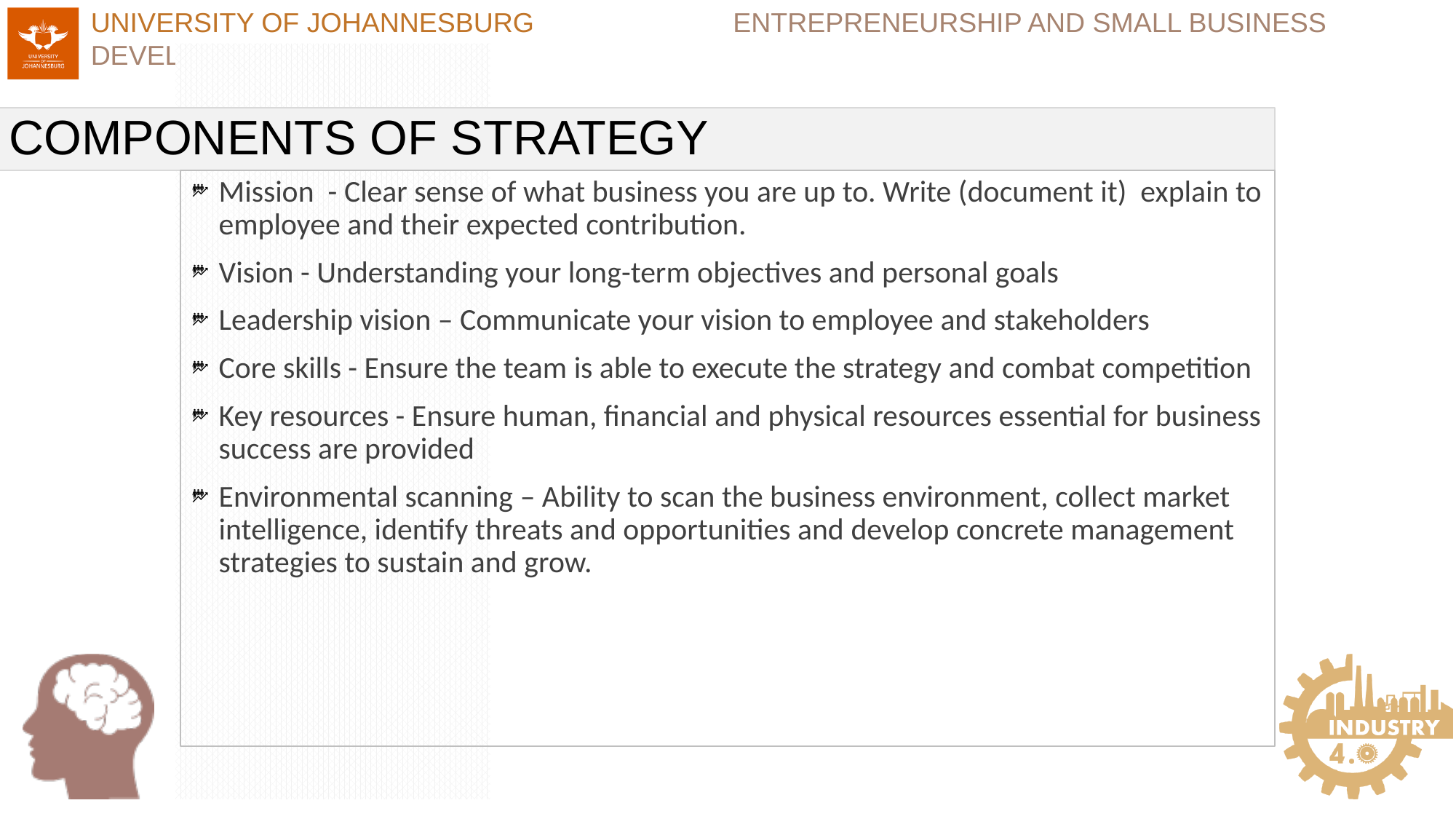

# COMPONENTS OF STRATEGY
Mission  - Clear sense of what business you are up to. Write (document it)  explain to employee and their expected contribution.
Vision - Understanding your long-term objectives and personal goals
Leadership vision – Communicate your vision to employee and stakeholders
Core skills - Ensure the team is able to execute the strategy and combat competition
Key resources - Ensure human, financial and physical resources essential for business success are provided
Environmental scanning – Ability to scan the business environment, collect market intelligence, identify threats and opportunities and develop concrete management strategies to sustain and grow.